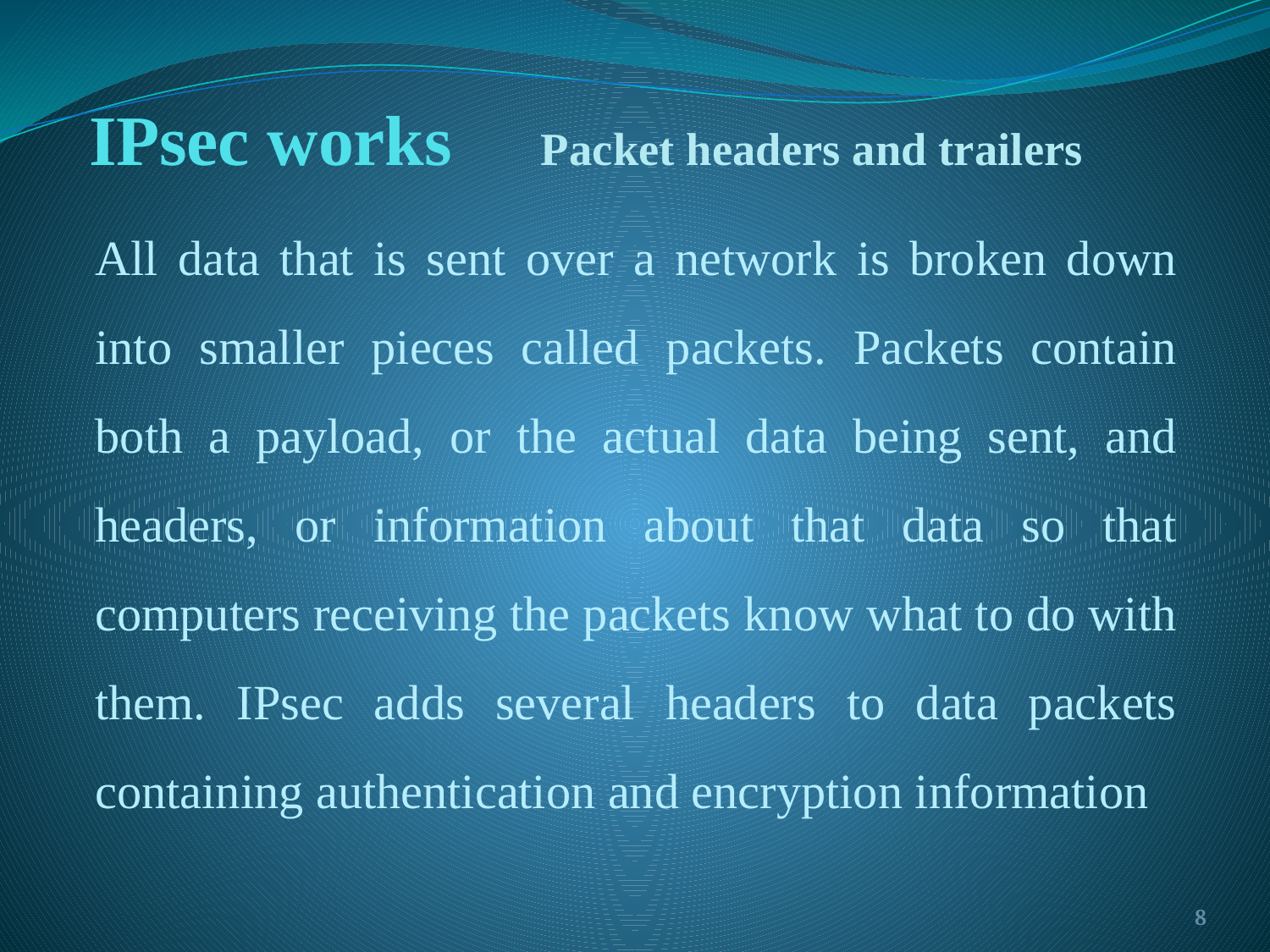

# IPsec works     Packet headers and trailers
All data that is sent over a network is broken down into smaller pieces called packets. Packets contain both a payload, or the actual data being sent, and headers, or information about that data so that computers receiving the packets know what to do with them. IPsec adds several headers to data packets containing authentication and encryption information
8